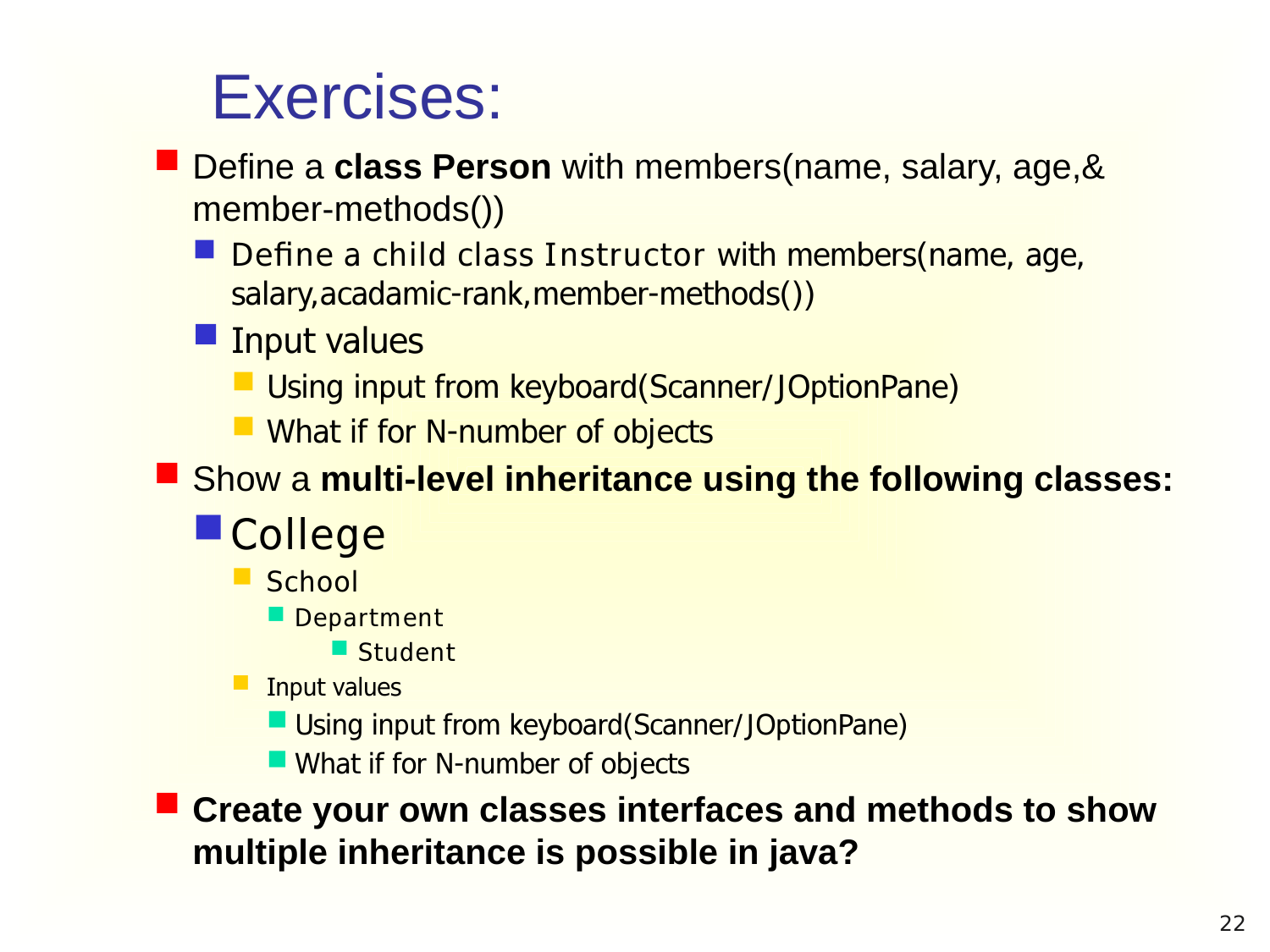

# Exercises:
Define a class Person with members(name, salary, age,& member-methods())
Define a child class Instructor with members(name, age, salary,acadamic-rank,member-methods())
Input values
Using input from keyboard(Scanner/JOptionPane)
What if for N-number of objects
Show a multi-level inheritance using the following classes:
College
School
Department
Student
Input values
Using input from keyboard(Scanner/JOptionPane)
What if for N-number of objects
Create your own classes interfaces and methods to show multiple inheritance is possible in java?

22